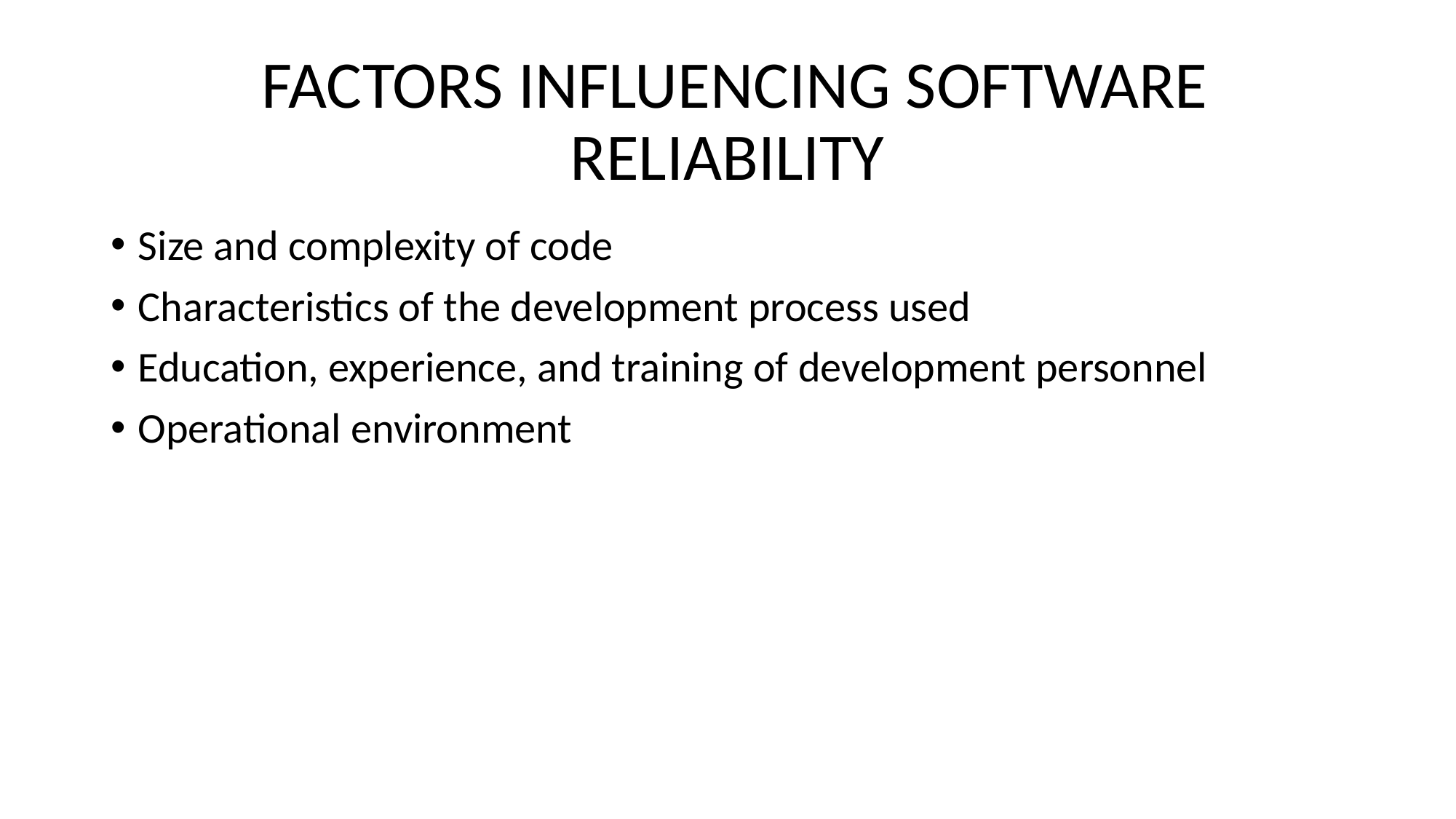

# FACTORS INFLUENCING SOFTWARE RELIABILITY
Size and complexity of code
Characteristics of the development process used
Education, experience, and training of development personnel
Operational environment